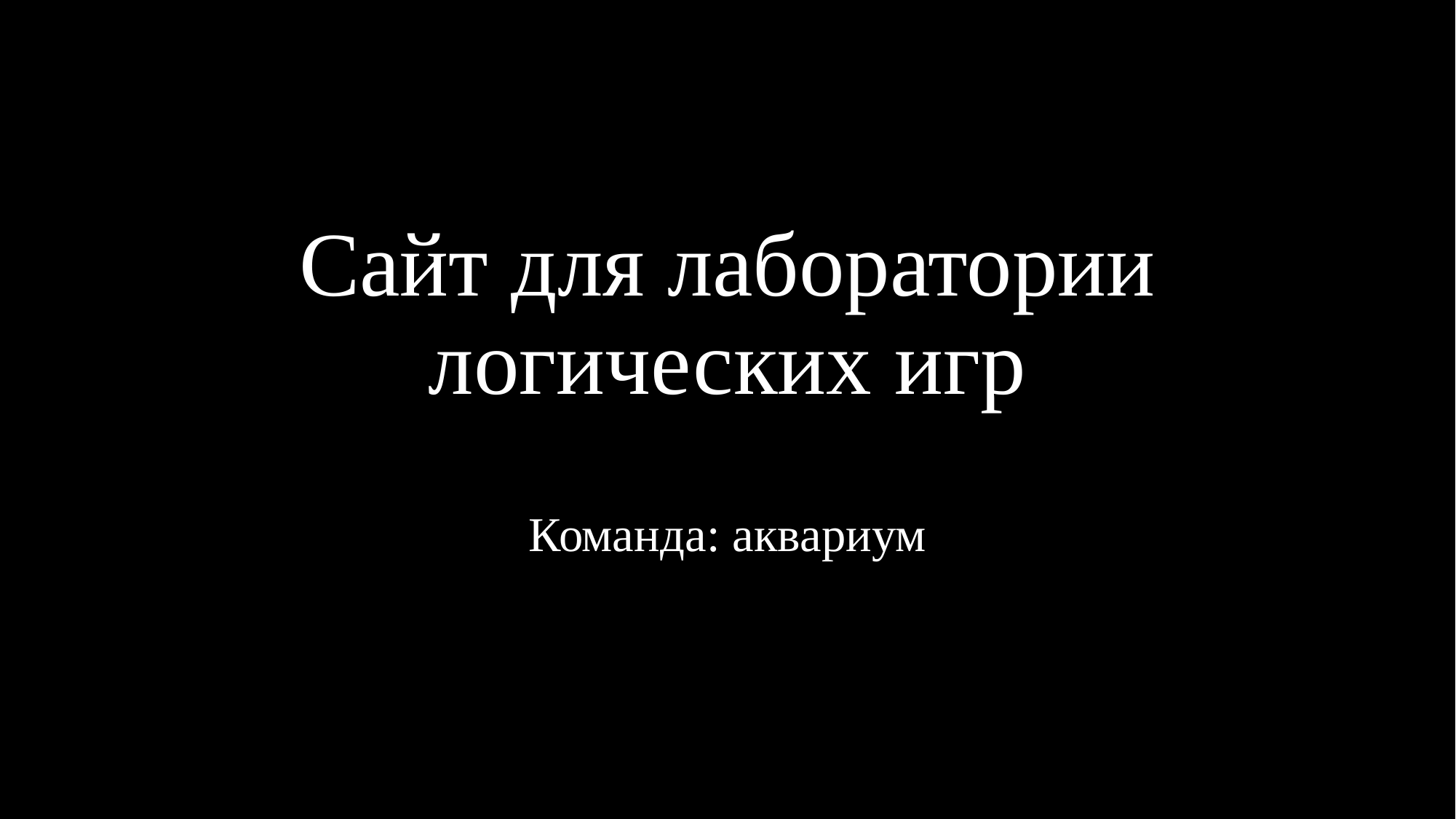

# Сайт для лаборатории логических игр
Команда: аквариум